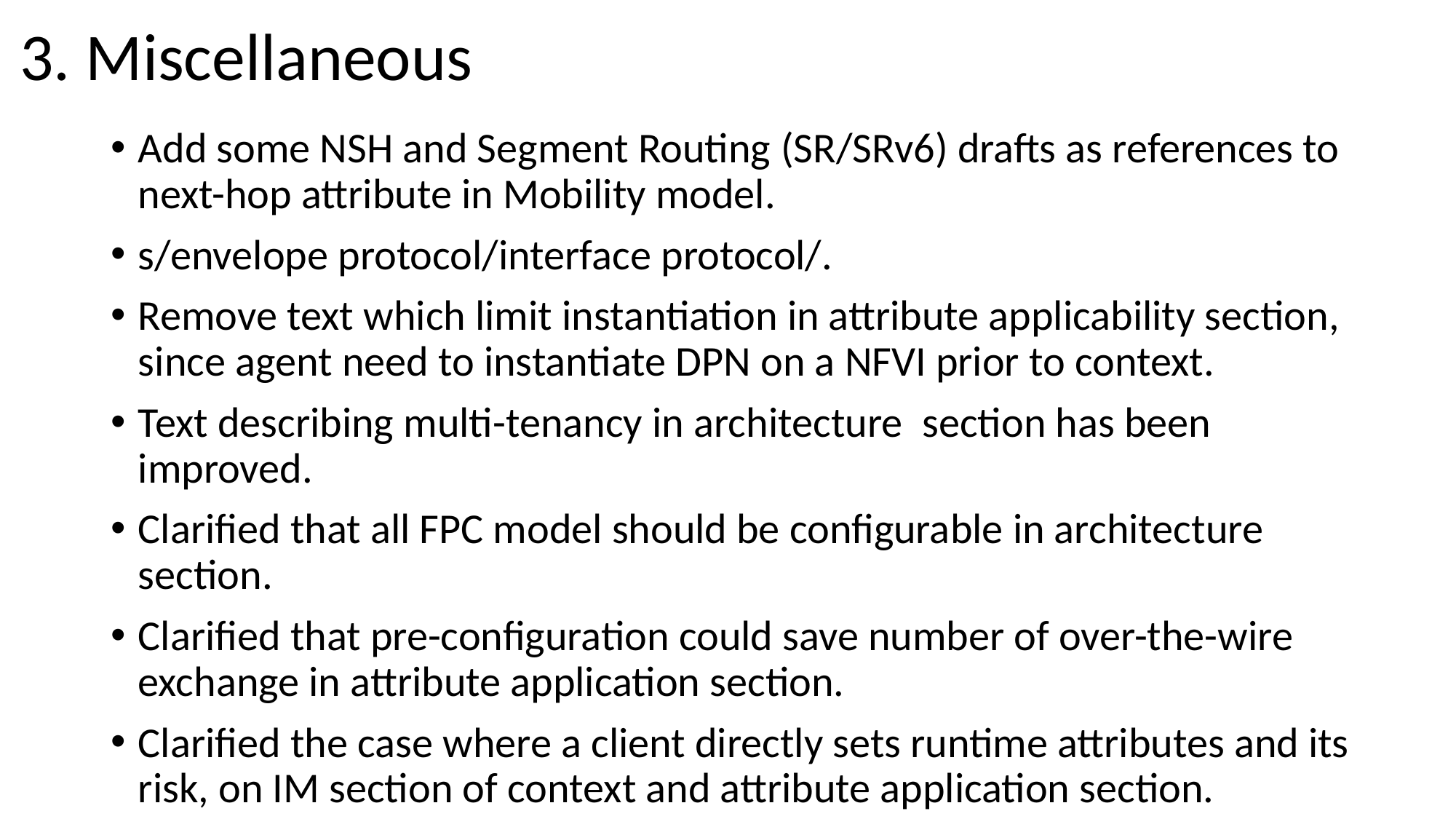

# 3. Miscellaneous
Add some NSH and Segment Routing (SR/SRv6) drafts as references to next-hop attribute in Mobility model.
s/envelope protocol/interface protocol/.
Remove text which limit instantiation in attribute applicability section, since agent need to instantiate DPN on a NFVI prior to context.
Text describing multi-tenancy in architecture  section has been improved.
Clarified that all FPC model should be configurable in architecture section.
Clarified that pre-configuration could save number of over-the-wire exchange in attribute application section.
Clarified the case where a client directly sets runtime attributes and its risk, on IM section of context and attribute application section.